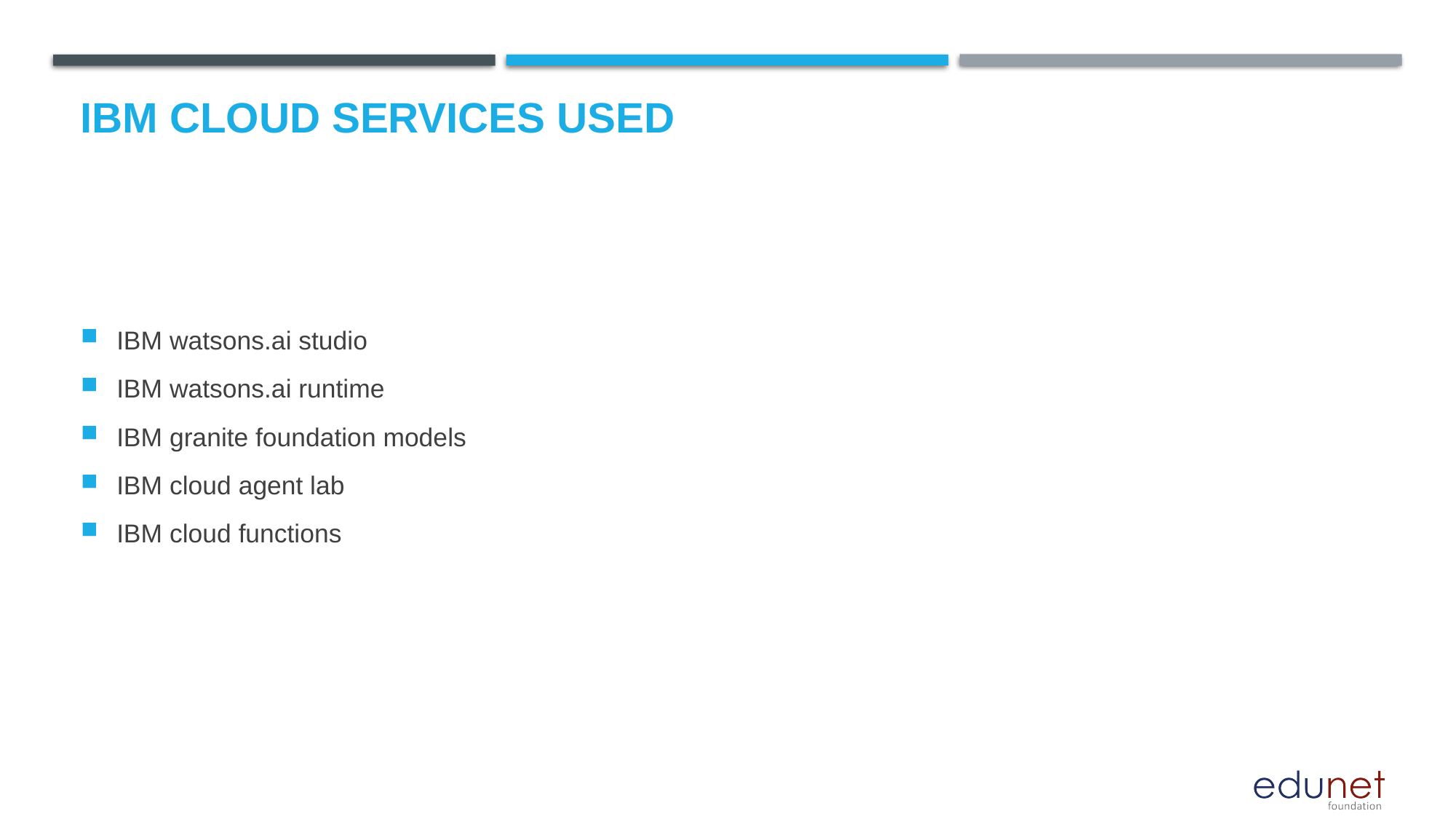

# IBM cloud services used
IBM watsons.ai studio
IBM watsons.ai runtime
IBM granite foundation models
IBM cloud agent lab
IBM cloud functions